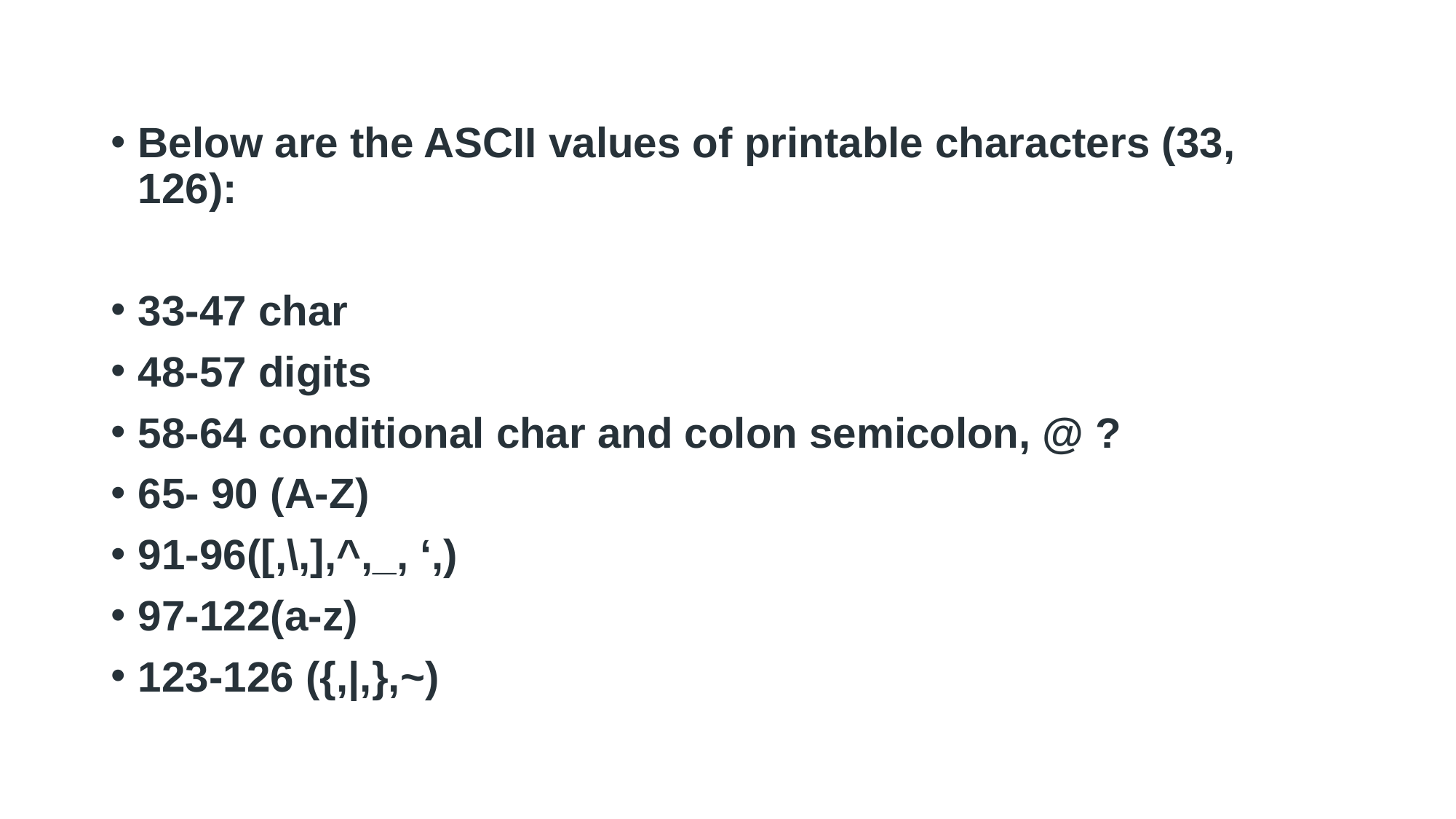

Below are the ASCII values of printable characters (33, 126):

33-47 char
48-57 digits
58-64 conditional char and colon semicolon, @ ?
65- 90 (A-Z)
91-96([,\,],^,_, ‘,)
97-122(a-z)
123-126 ({,|,},~)